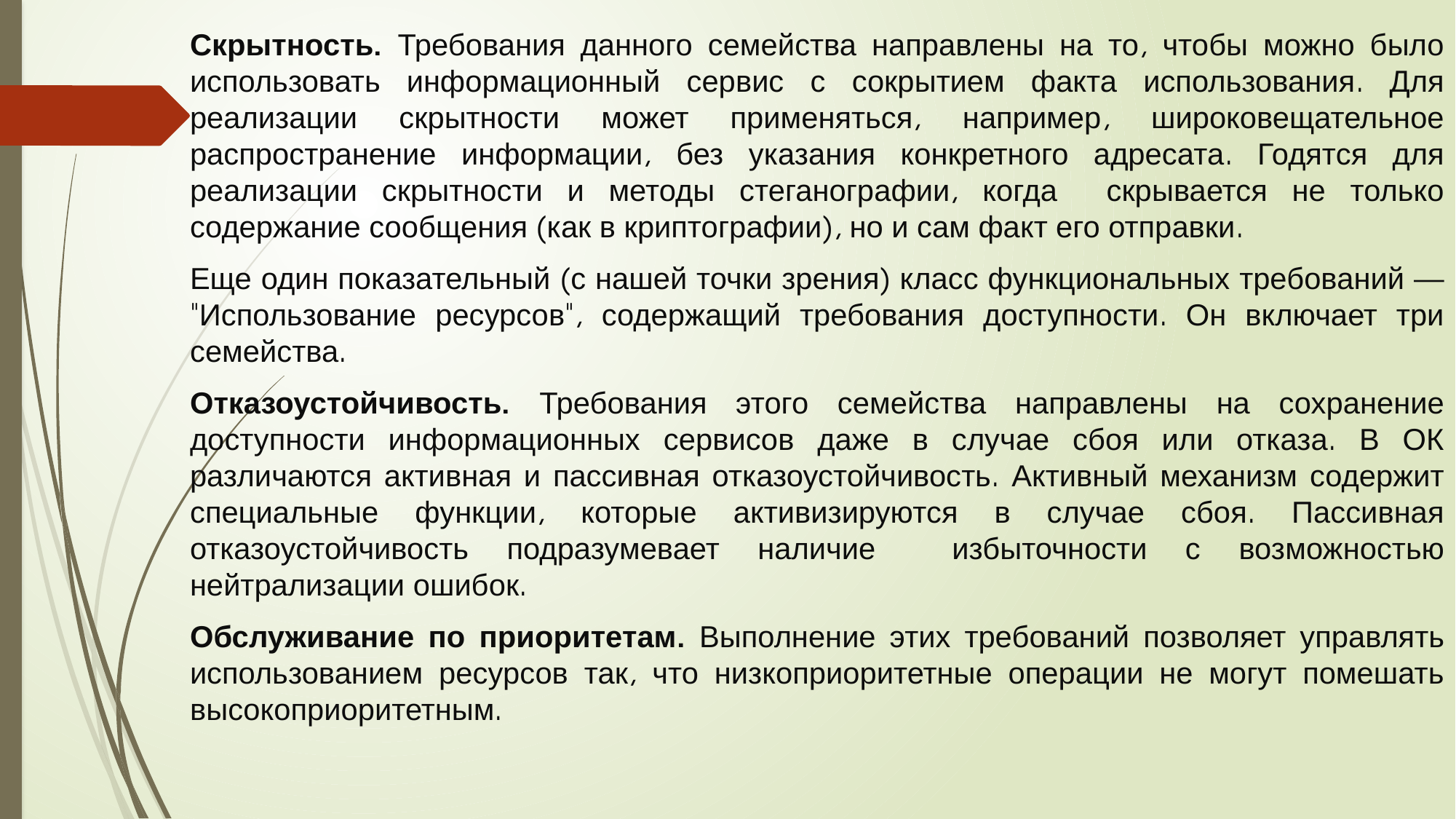

Скрытность. Требования данного семейства направлены на то, чтобы можно было использовать информационный сервис с сокрытием факта использования. Для реализации скрытности может применяться, например, широковещательное распространение информации, без указания конкретного адресата. Годятся для реализации скрытности и методы стеганографии, когда  скрывается не только содержание сообщения (как в криптографии), но и сам факт его отправки.
Еще один показательный (с нашей точки зрения) класс функциональных требований — "Использование ресурсов", содержащий требования доступности. Он включает три семейства.
Отказоустойчивость. Требования этого семейства направлены на сохранение доступности информационных сервисов даже в случае сбоя или отказа. В ОК различаются активная и пассивная отказоустойчивость. Активный механизм содержит специальные функции, которые активизируются в случае сбоя. Пассивная отказоустойчивость подразумевает наличие  избыточности с возможностью нейтрализации ошибок.
Обслуживание по приоритетам. Выполнение этих требований позволяет управлять использованием ресурсов так, что низкоприоритетные операции не могут помешать высокоприоритетным.